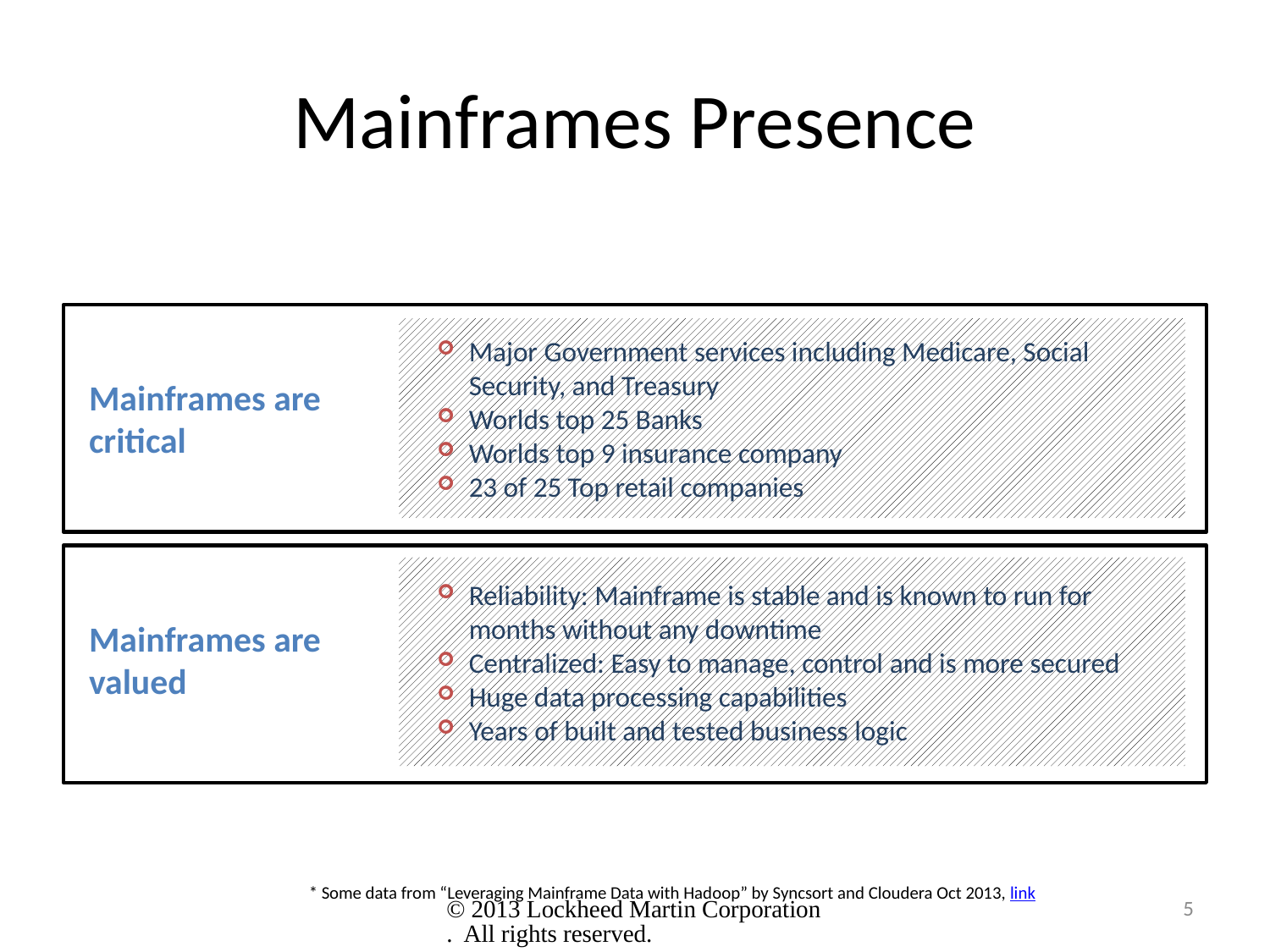

# Mainframes Presence

Major Government services including Medicare, Social Security, and Treasury
Worlds top 25 Banks
Worlds top 9 insurance company
23 of 25 Top retail companies
Mainframes are critical

Reliability: Mainframe is stable and is known to run for months without any downtime
Centralized: Easy to manage, control and is more secured
Huge data processing capabilities
Years of built and tested business logic
Mainframes are valued
* Some data from “Leveraging Mainframe Data with Hadoop” by Syncsort and Cloudera Oct 2013, link
© 2013 Lockheed Martin Corporation.  All rights reserved.
5